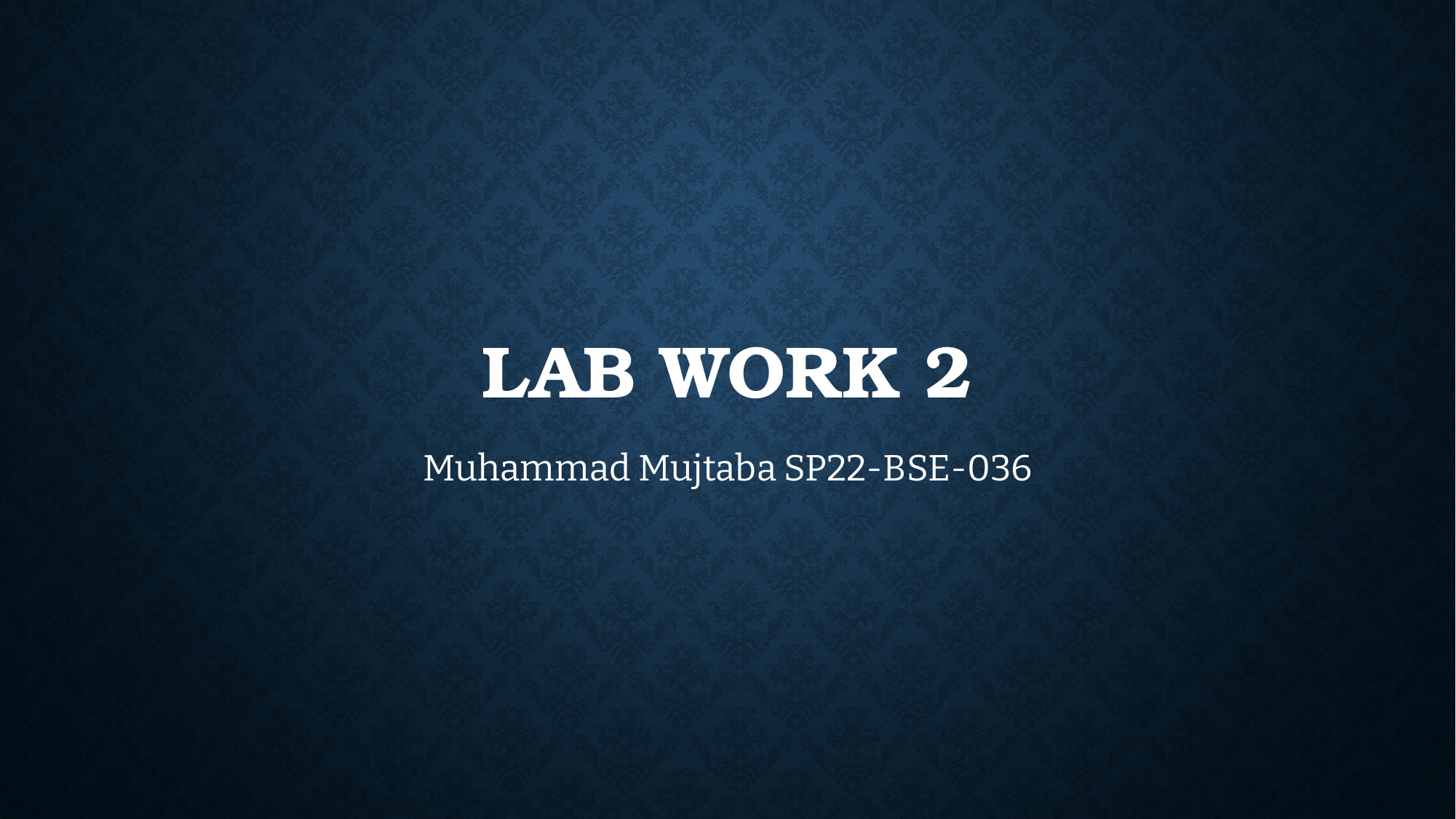

# Lab work 2
Muhammad Mujtaba SP22-BSE-036